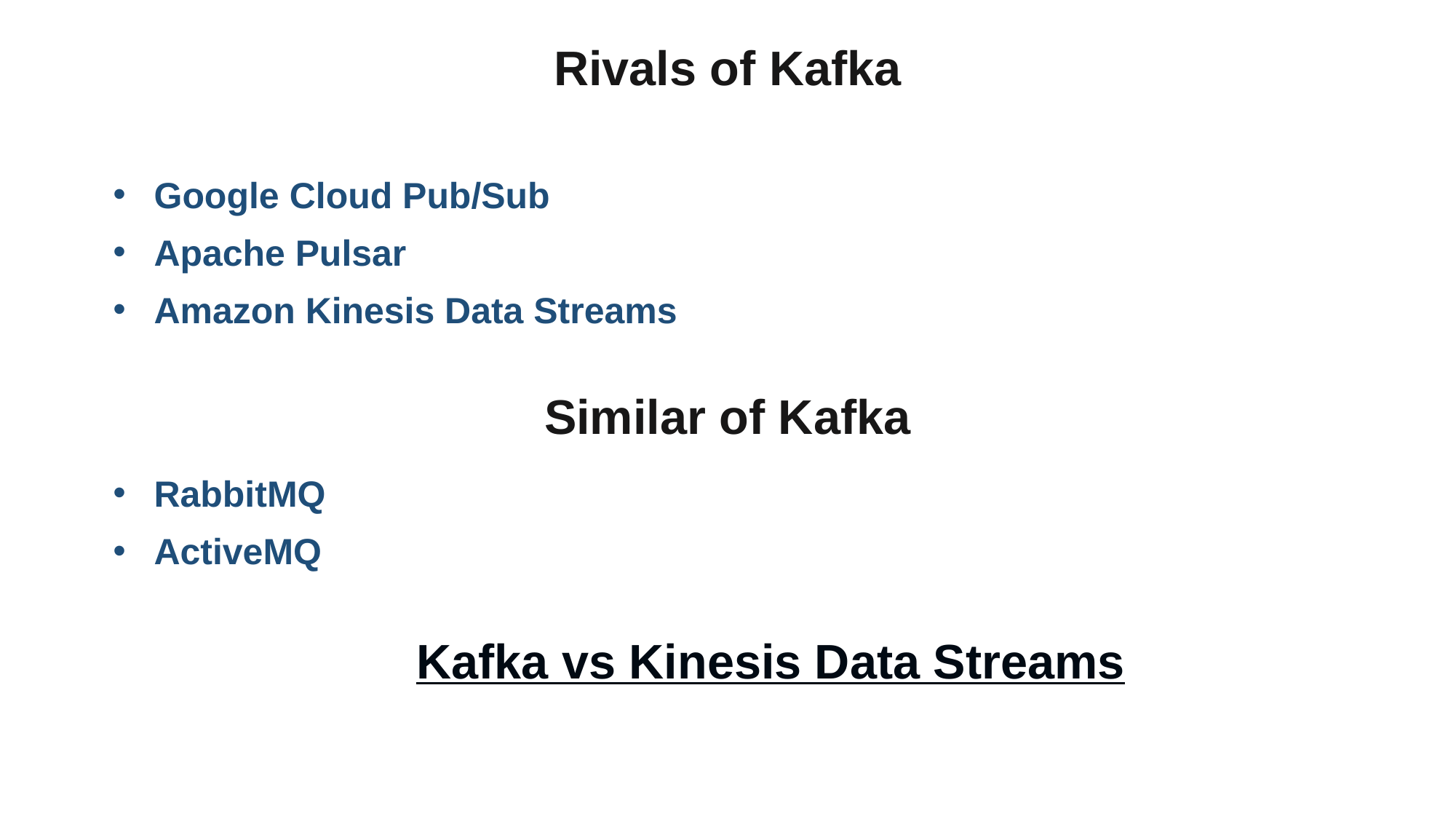

# Rivals of Kafka
Google Cloud Pub/Sub
Apache Pulsar
Amazon Kinesis Data Streams
Similar of Kafka
RabbitMQ
ActiveMQ
Kafka vs Kinesis Data Streams